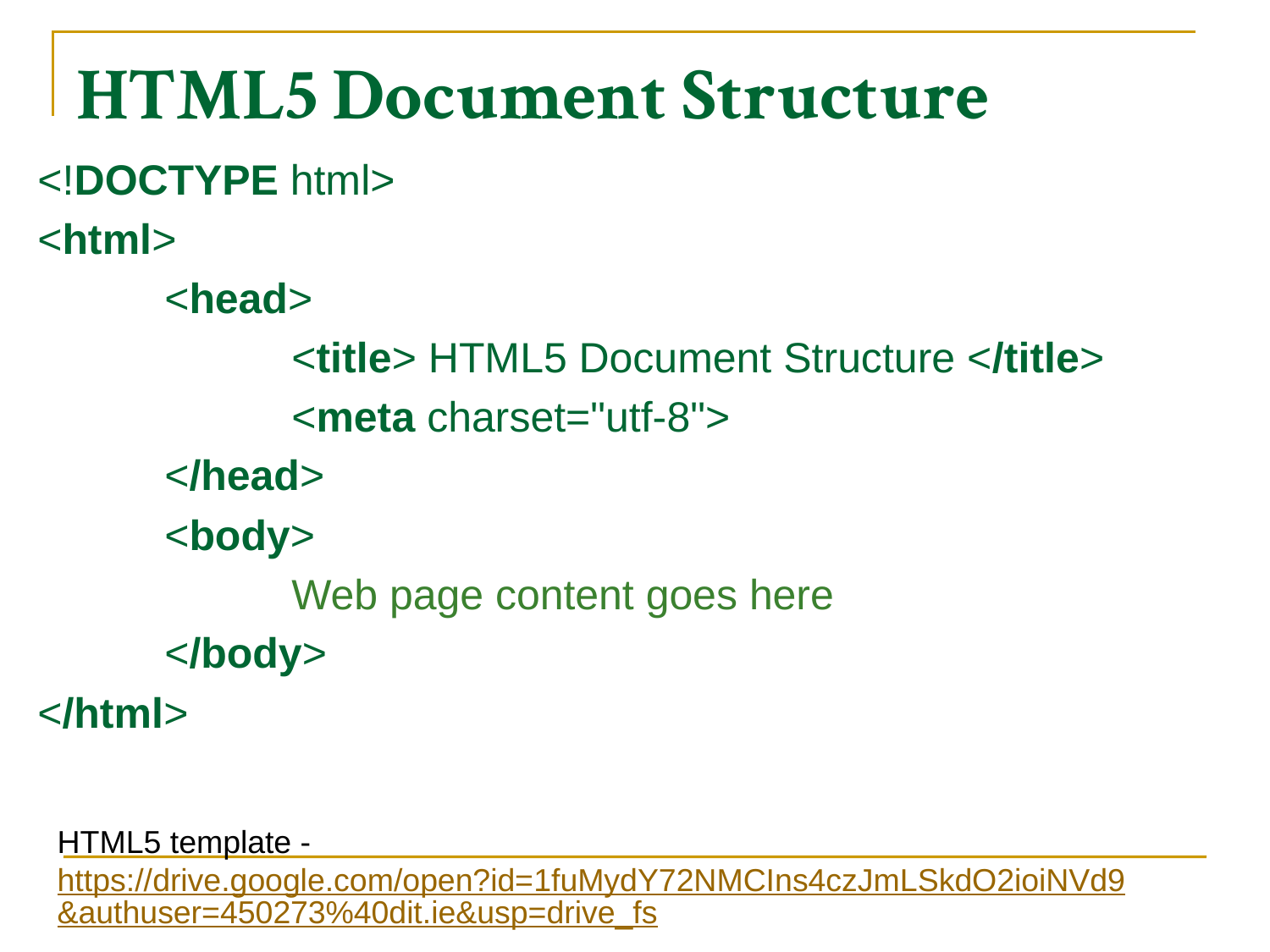

# HTML5 Document Structure
<!DOCTYPE html>
<html>
	<head>
		<title> HTML5 Document Structure </title>
		<meta charset="utf-8">
	</head>
	<body>
		Web page content goes here
	</body>
</html>
HTML5 template - https://drive.google.com/open?id=1fuMydY72NMCIns4czJmLSkdO2ioiNVd9&authuser=450273%40dit.ie&usp=drive_fs